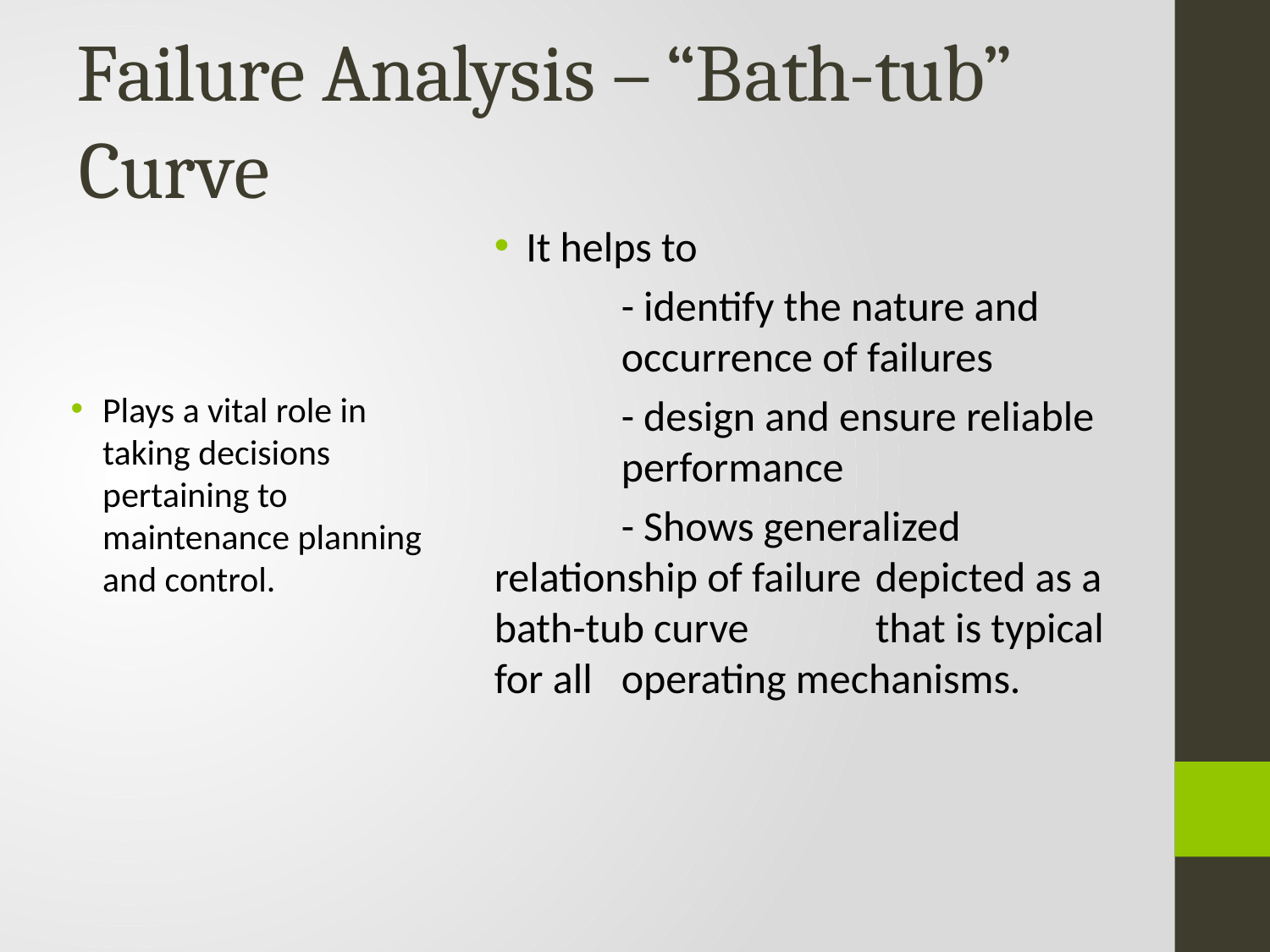

# Failure Analysis – “Bath-tub” Curve
It helps to
	- identify the nature and 	occurrence of failures
	- design and ensure reliable 	performance
	- Shows generalized 	relationship of failure 	depicted as a bath-tub curve 	that is typical for all 	operating mechanisms.

Plays a vital role in taking decisions pertaining to maintenance planning and control.